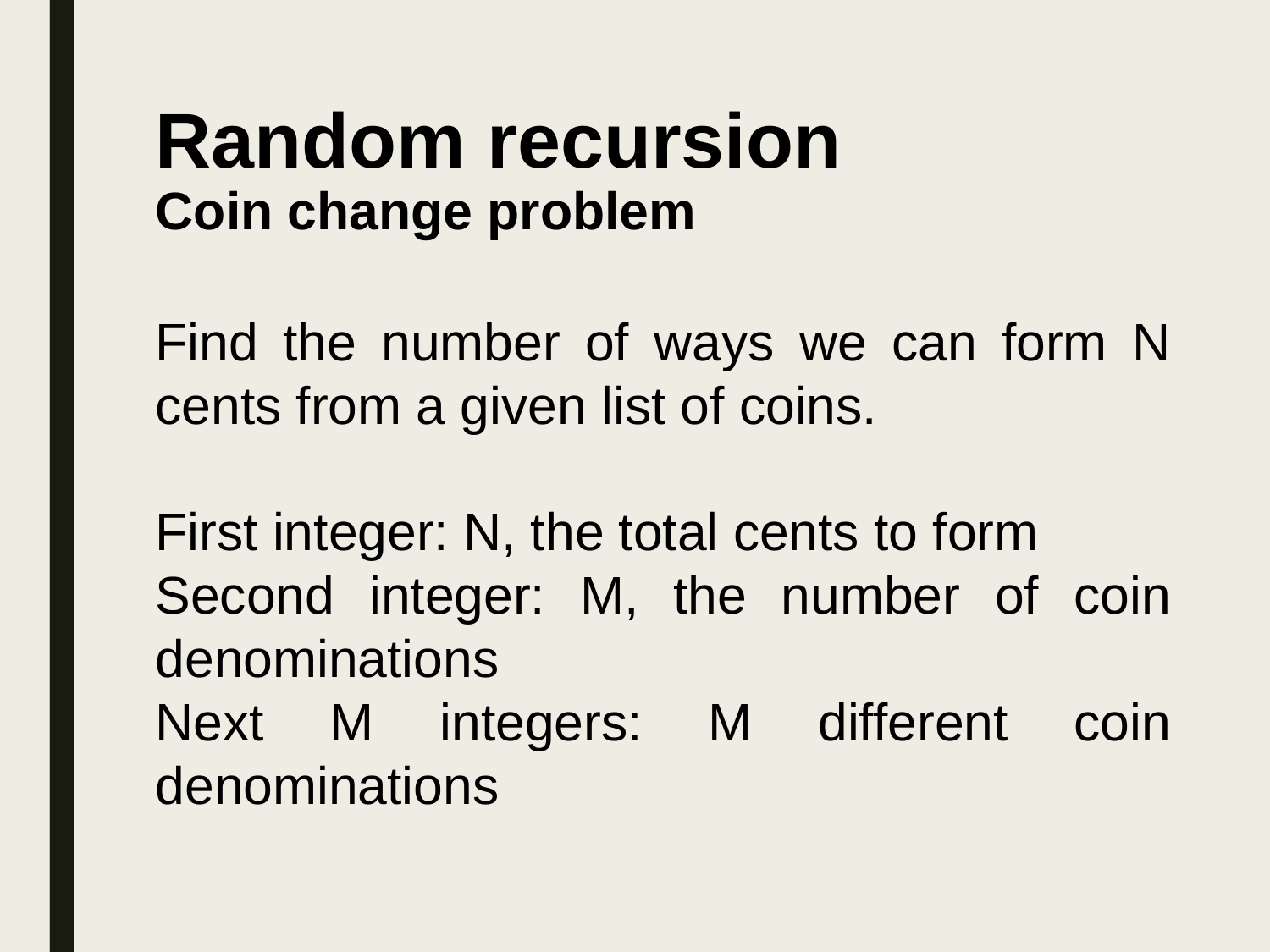

# Random recursion Coin change problem
Find the number of ways we can form N cents from a given list of coins.

First integer: N, the total cents to form
Second integer: M, the number of coin denominations
Next M integers: M different coin denominations